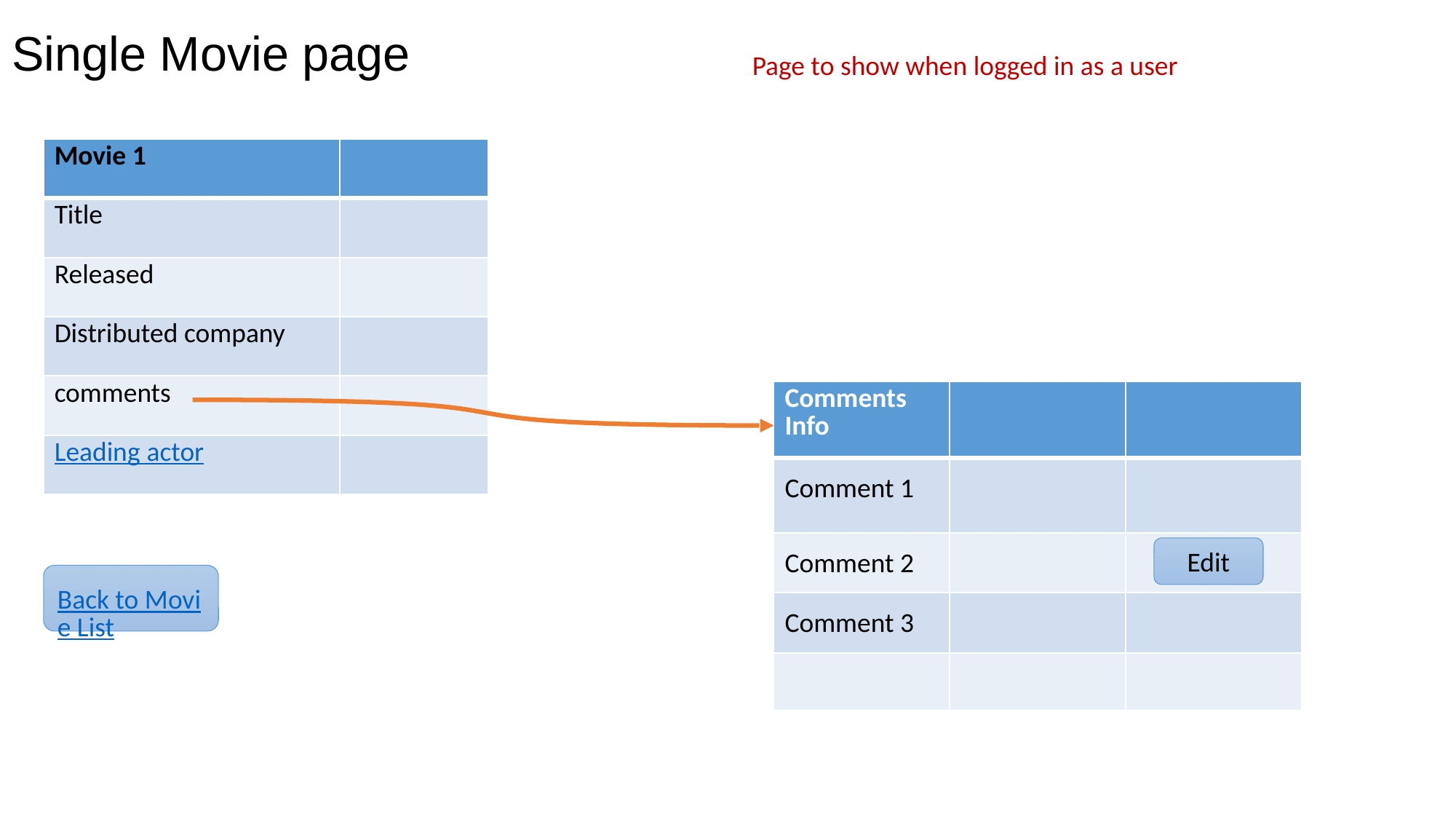

Single Movie page
Page to show when logged in as a user
| Movie 1 |  |
| --- | --- |
| Title |  |
| Released |  |
| Distributed company |  |
| comments |  |
| Leading actor |  |
| Comments Info |  |  |
| --- | --- | --- |
| Comment 1 |  |  |
| Comment 2 |  |  |
| Comment 3 |  |  |
|  |  |  |
Edit
Back to Movie List